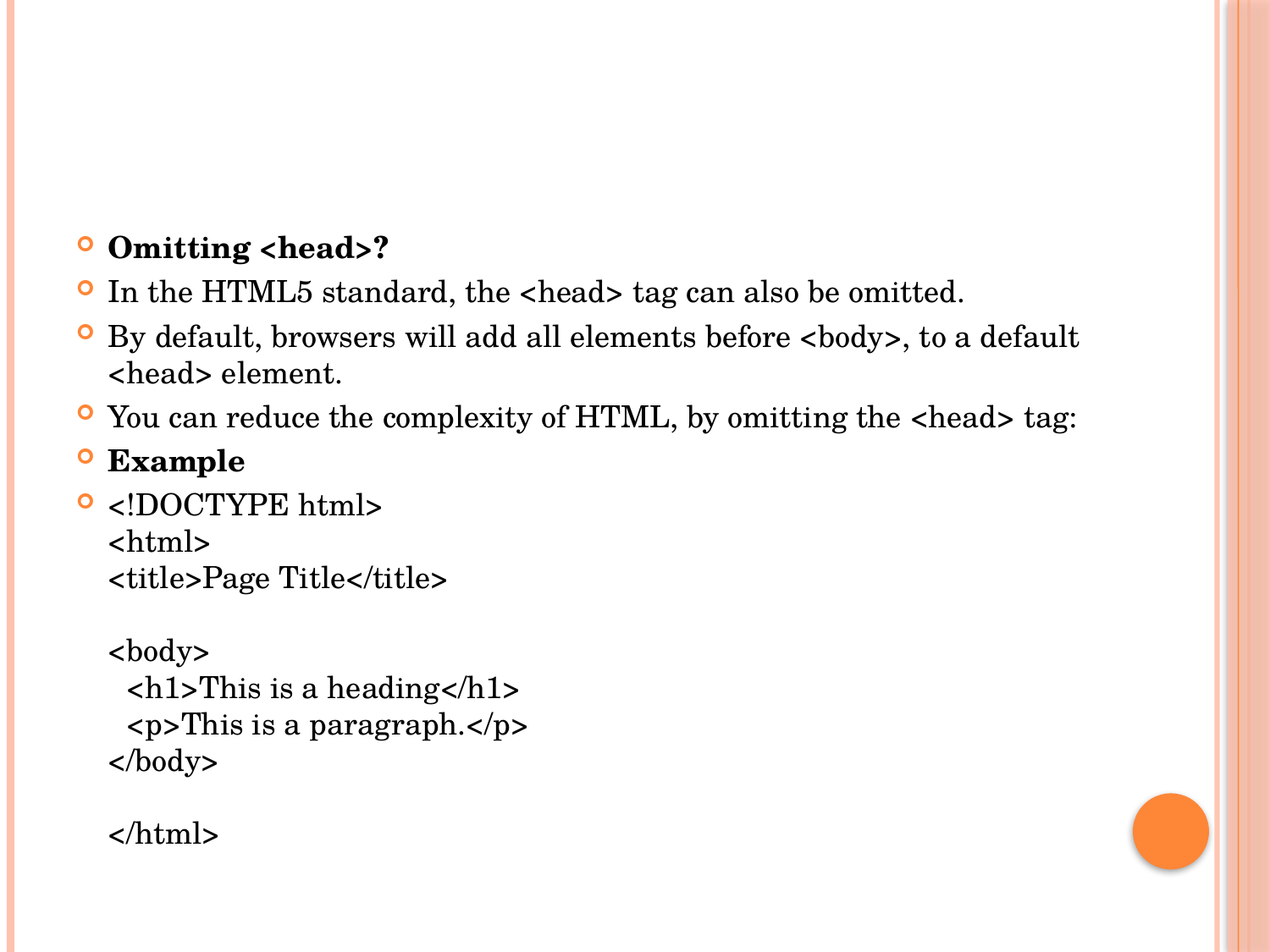

#
Omitting <head>?
In the HTML5 standard, the <head> tag can also be omitted.
By default, browsers will add all elements before <body>, to a default <head> element.
You can reduce the complexity of HTML, by omitting the <head> tag:
Example
<!DOCTYPE html>
<html>
<title>Page Title</title>
<body>
  <h1>This is a heading</h1>
  <p>This is a paragraph.</p>
</body>
</html>